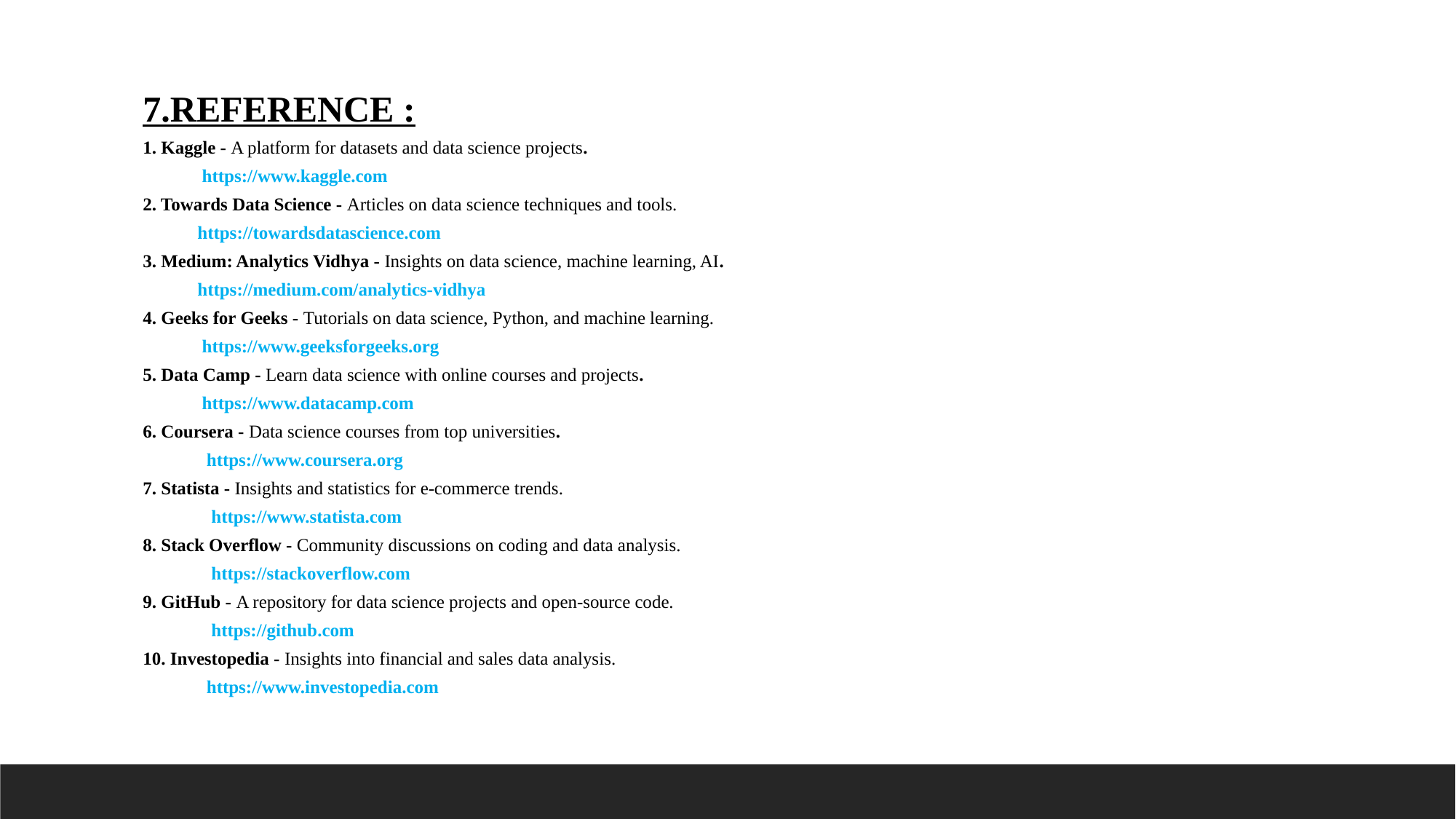

7.REFERENCE :
1. Kaggle - A platform for datasets and data science projects.
             https://www.kaggle.com
2. Towards Data Science - Articles on data science techniques and tools.
            https://towardsdatascience.com
3. Medium: Analytics Vidhya - Insights on data science, machine learning, AI.
            https://medium.com/analytics-vidhya
4. Geeks for Geeks - Tutorials on data science, Python, and machine learning.
             https://www.geeksforgeeks.org
5. Data Camp - Learn data science with online courses and projects.
             https://www.datacamp.com
6. Coursera - Data science courses from top universities.
              https://www.coursera.org
7. Statista - Insights and statistics for e-commerce trends.
               https://www.statista.com
8. Stack Overflow - Community discussions on coding and data analysis.
               https://stackoverflow.com
9. GitHub - A repository for data science projects and open-source code.
               https://github.com
10. Investopedia - Insights into financial and sales data analysis.
              https://www.investopedia.com